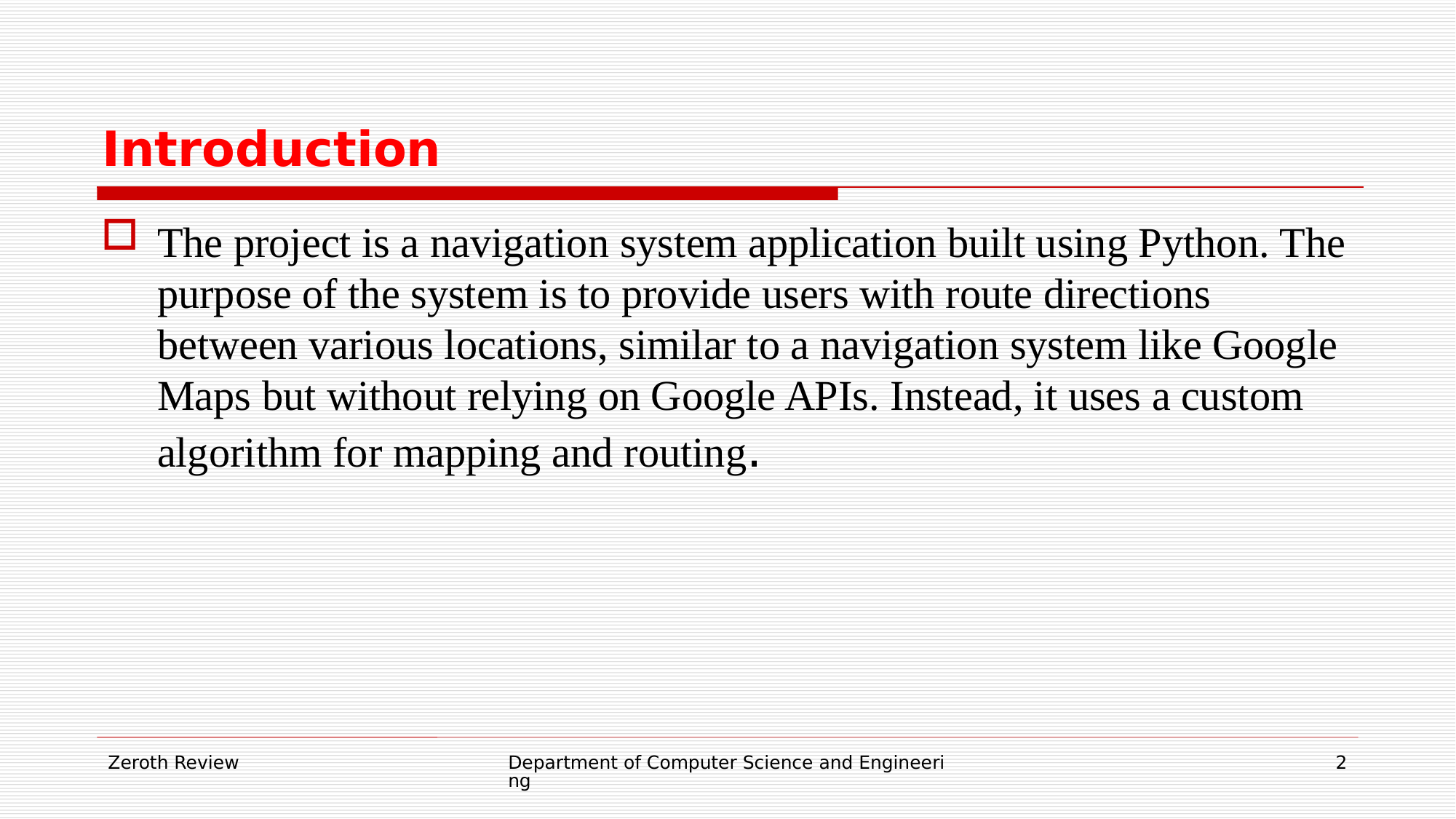

# Introduction
The project is a navigation system application built using Python. The purpose of the system is to provide users with route directions between various locations, similar to a navigation system like Google Maps but without relying on Google APIs. Instead, it uses a custom algorithm for mapping and routing.

Zeroth Review
Department of Computer Science and Engineering
2